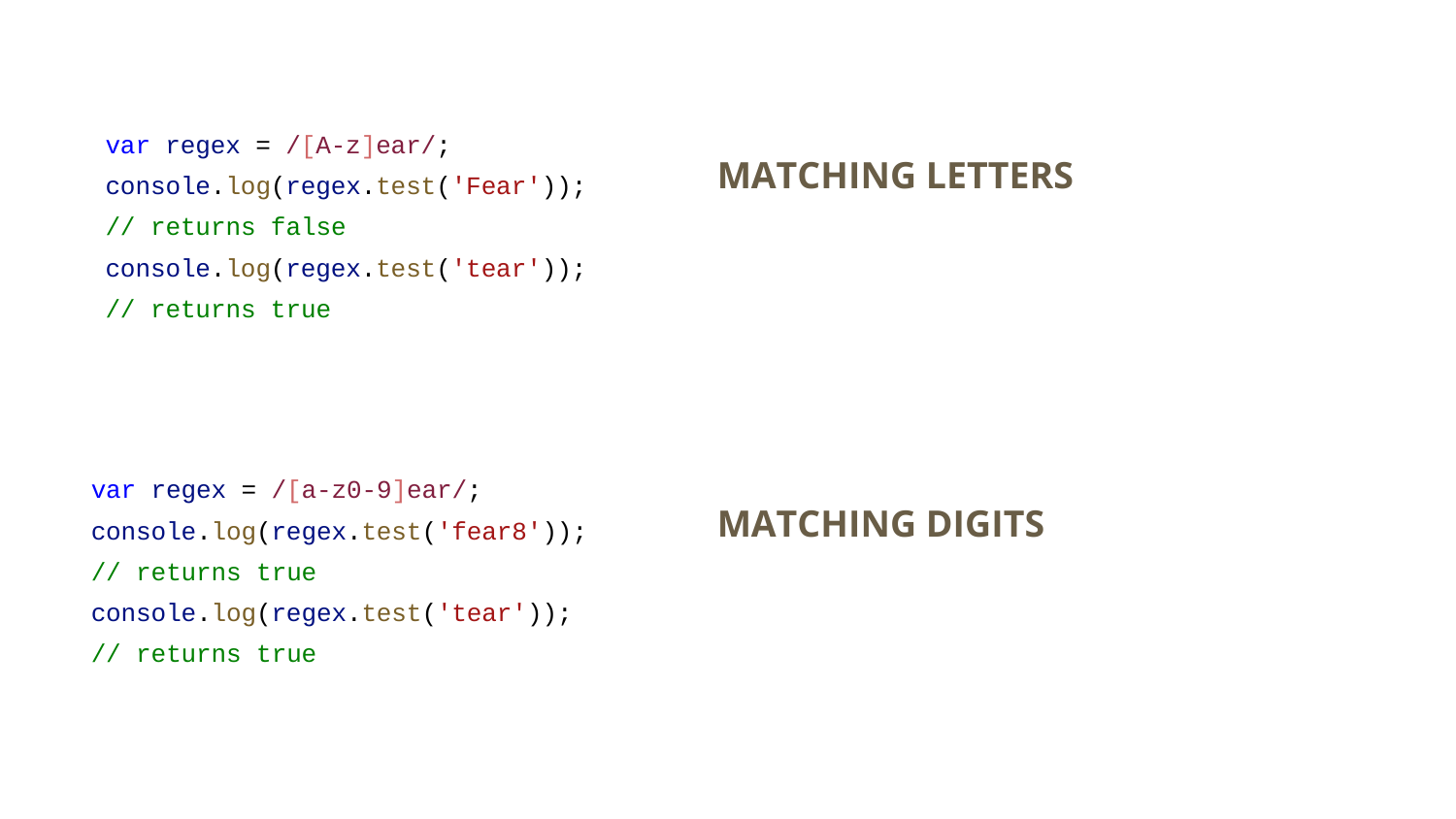

var regex = /[A-z]ear/;
console.log(regex.test('Fear'));
// returns false
console.log(regex.test('tear'));
// returns true
MATCHING LETTERS
var regex = /[a-z0-9]ear/;
console.log(regex.test('fear8'));
// returns true
console.log(regex.test('tear'));
// returns true
MATCHING DIGITS